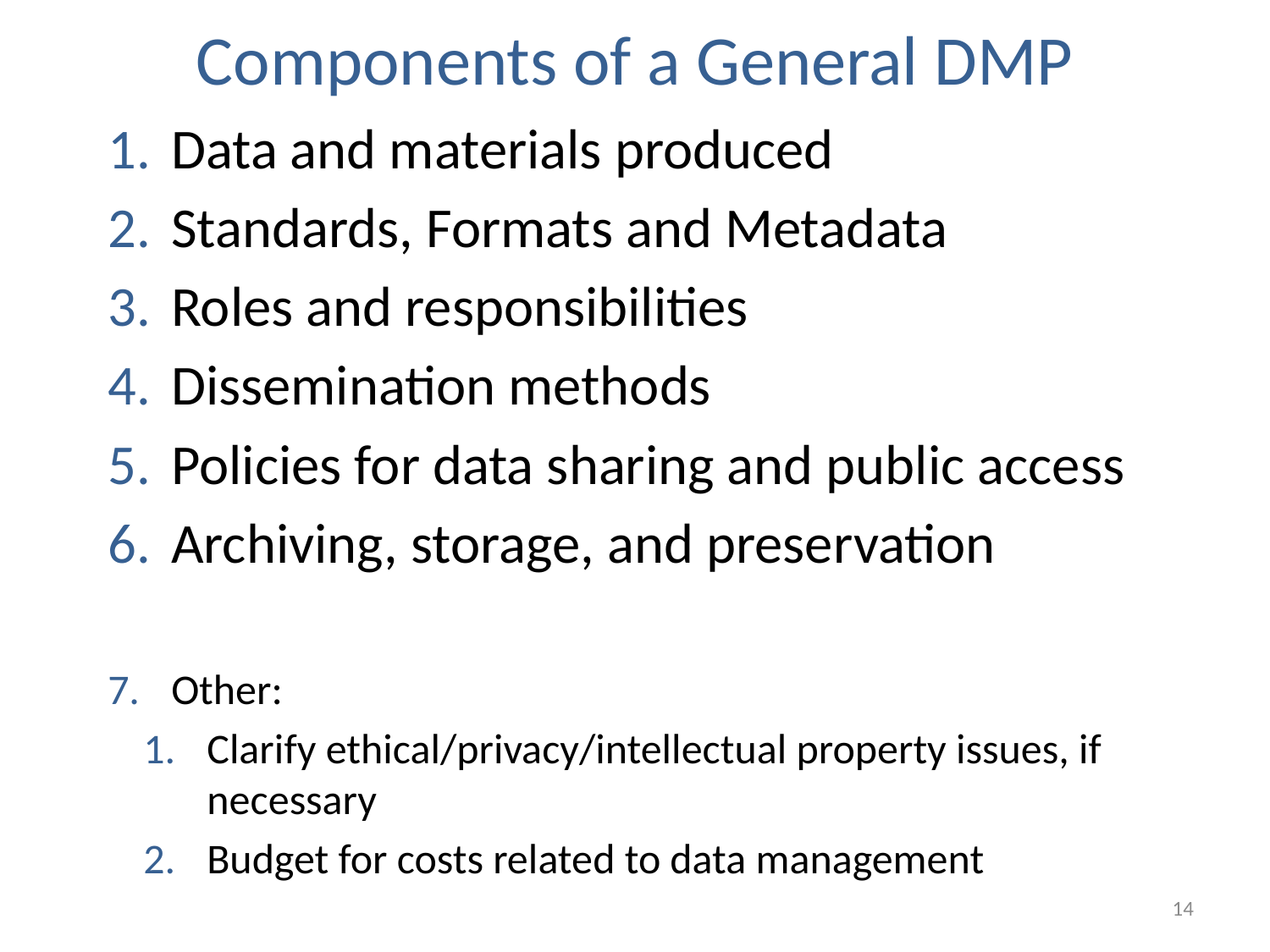

# Components of a General DMP
Data and materials produced
Standards, Formats and Metadata
Roles and responsibilities
Dissemination methods
Policies for data sharing and public access
Archiving, storage, and preservation

Other:
Clarify ethical/privacy/intellectual property issues, if necessary
Budget for costs related to data management

14